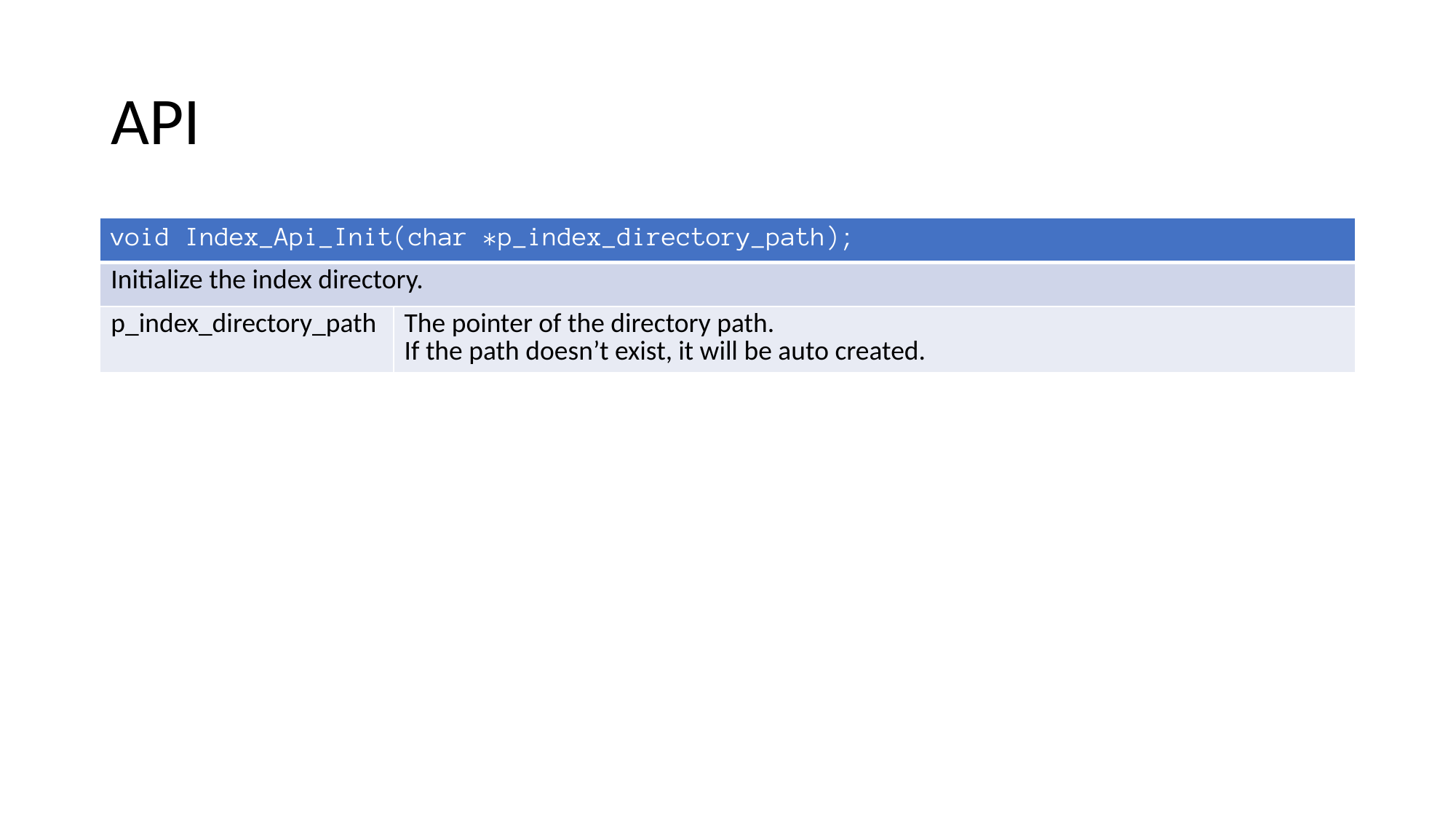

# API
| void Index\_Api\_Init(char \*p\_index\_directory\_path); |  |
| --- | --- |
| Initialize the index directory. |  |
| p\_index\_directory\_path | The pointer of the directory path. If the path doesn’t exist, it will be auto created. |